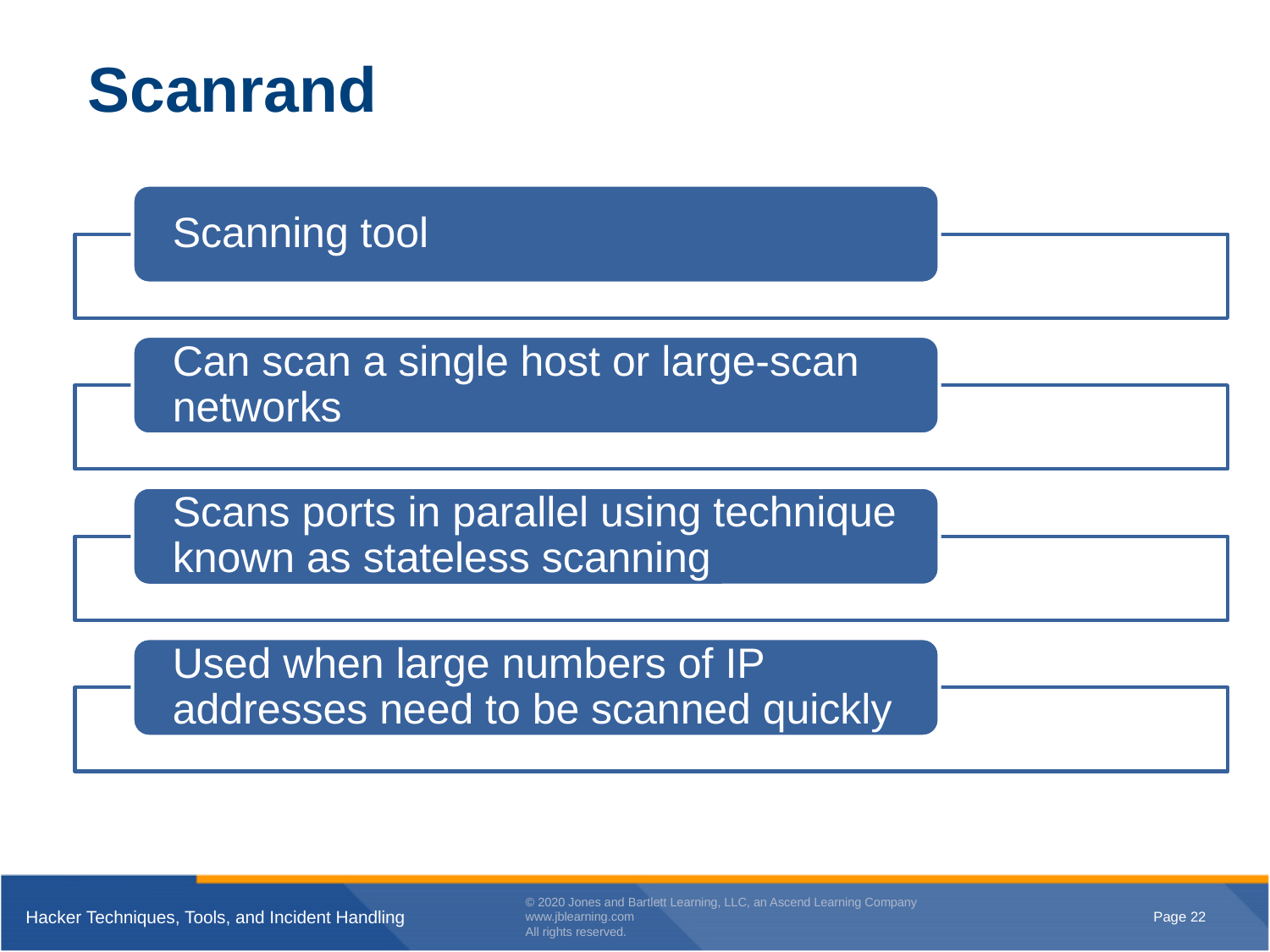

# Scanrand
Scanning tool
Can scan a single host or large-scan networks
Scans ports in parallel using technique known as stateless scanning
Used when large numbers of IP addresses need to be scanned quickly